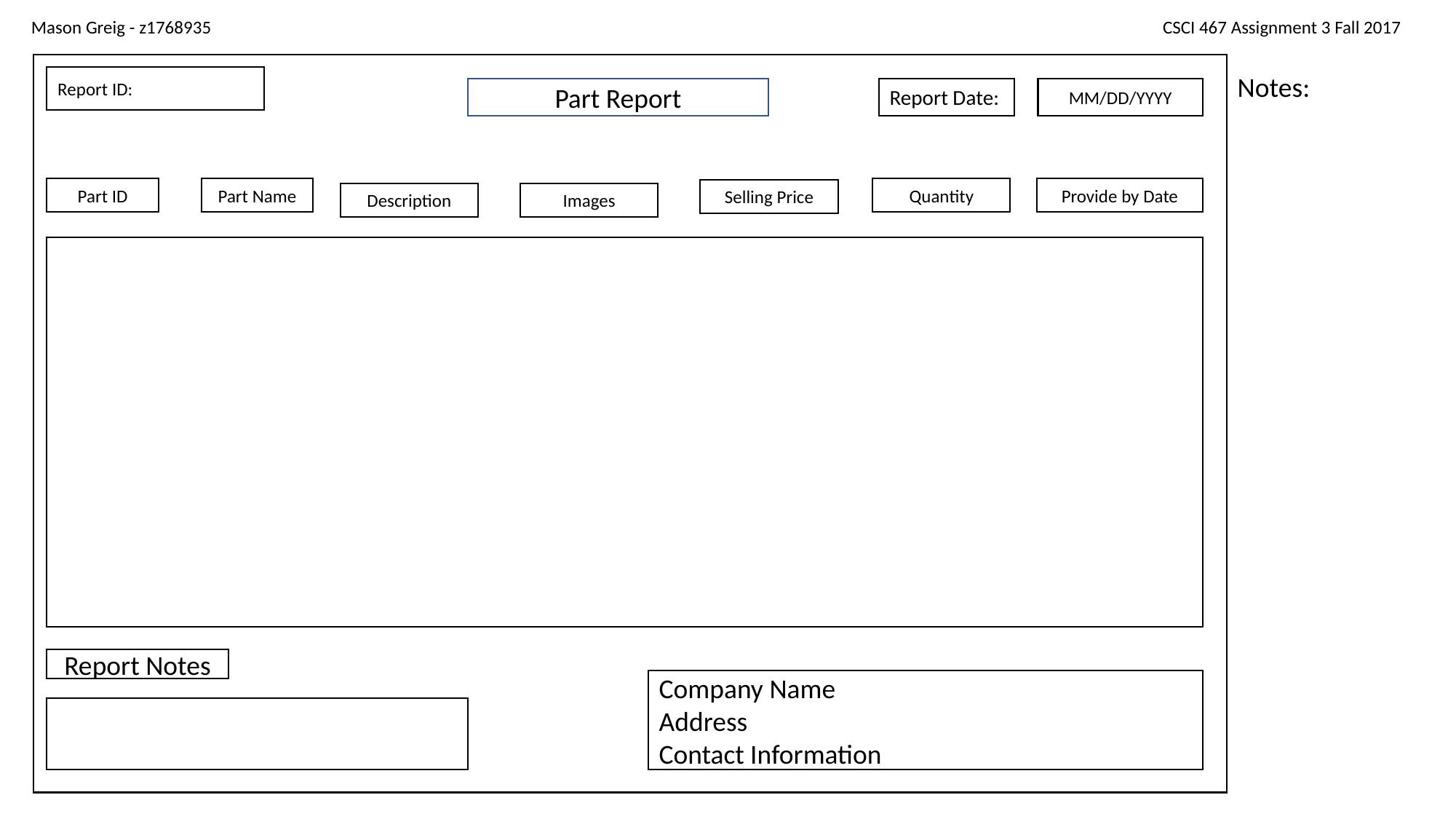

Mason Greig - z1768935

CSCI 467 Assignment 3 Fall 2017

Notes:
Report ID:
Part Report
MM/DD/YYYY
Report Date:
Part ID
Part Name
Quantity
Provide by Date
Selling Price
Description
Images

Report Notes
Company Name
Address
Contact Information